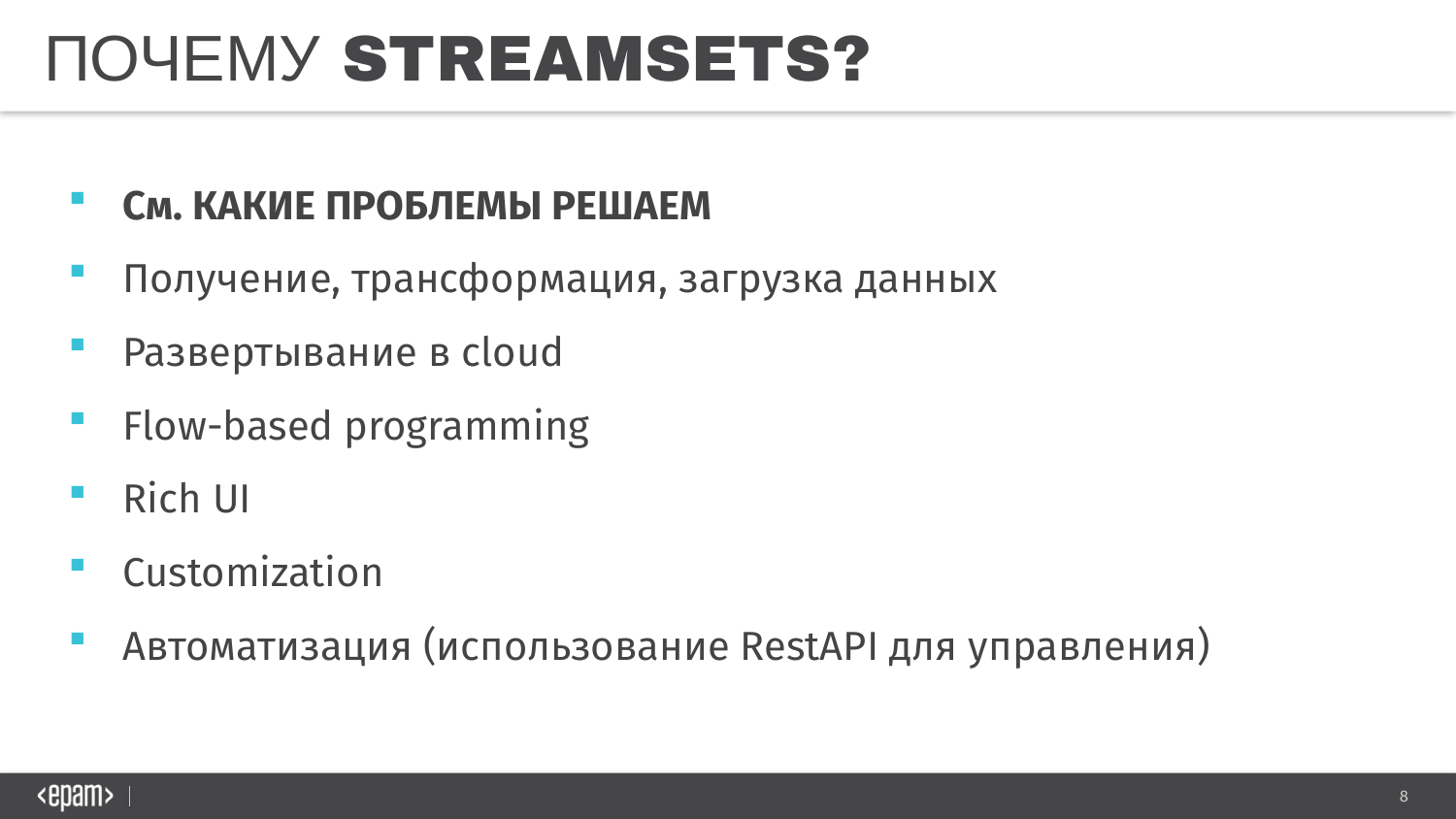

ПОЧЕМУ STREAMSETS?
См. КАКИЕ ПРОБЛЕМЫ РЕШАЕМ
Получение, трансформация, загрузка данных
Развертывание в cloud
Flow-based programming
Rich UI
Customization
Автоматизация (использование RestAPI для управления)